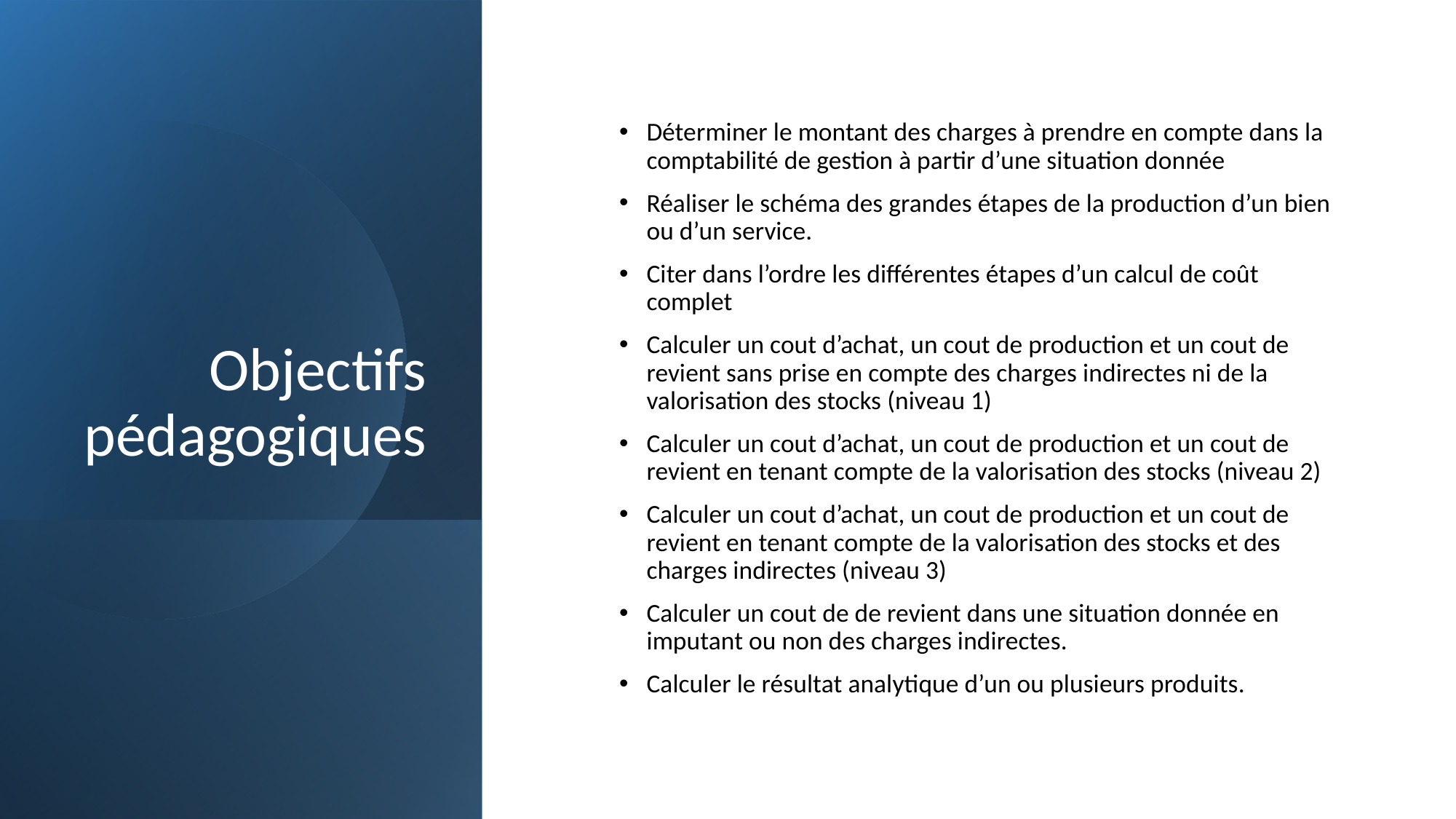

Objectifs pédagogiques
Déterminer le montant des charges à prendre en compte dans la comptabilité de gestion à partir d’une situation donnée
Réaliser le schéma des grandes étapes de la production d’un bien ou d’un service.
Citer dans l’ordre les différentes étapes d’un calcul de coût complet
Calculer un cout d’achat, un cout de production et un cout de revient sans prise en compte des charges indirectes ni de la valorisation des stocks (niveau 1)
Calculer un cout d’achat, un cout de production et un cout de revient en tenant compte de la valorisation des stocks (niveau 2)
Calculer un cout d’achat, un cout de production et un cout de revient en tenant compte de la valorisation des stocks et des charges indirectes (niveau 3)
Calculer un cout de de revient dans une situation donnée en imputant ou non des charges indirectes.
Calculer le résultat analytique d’un ou plusieurs produits.

2